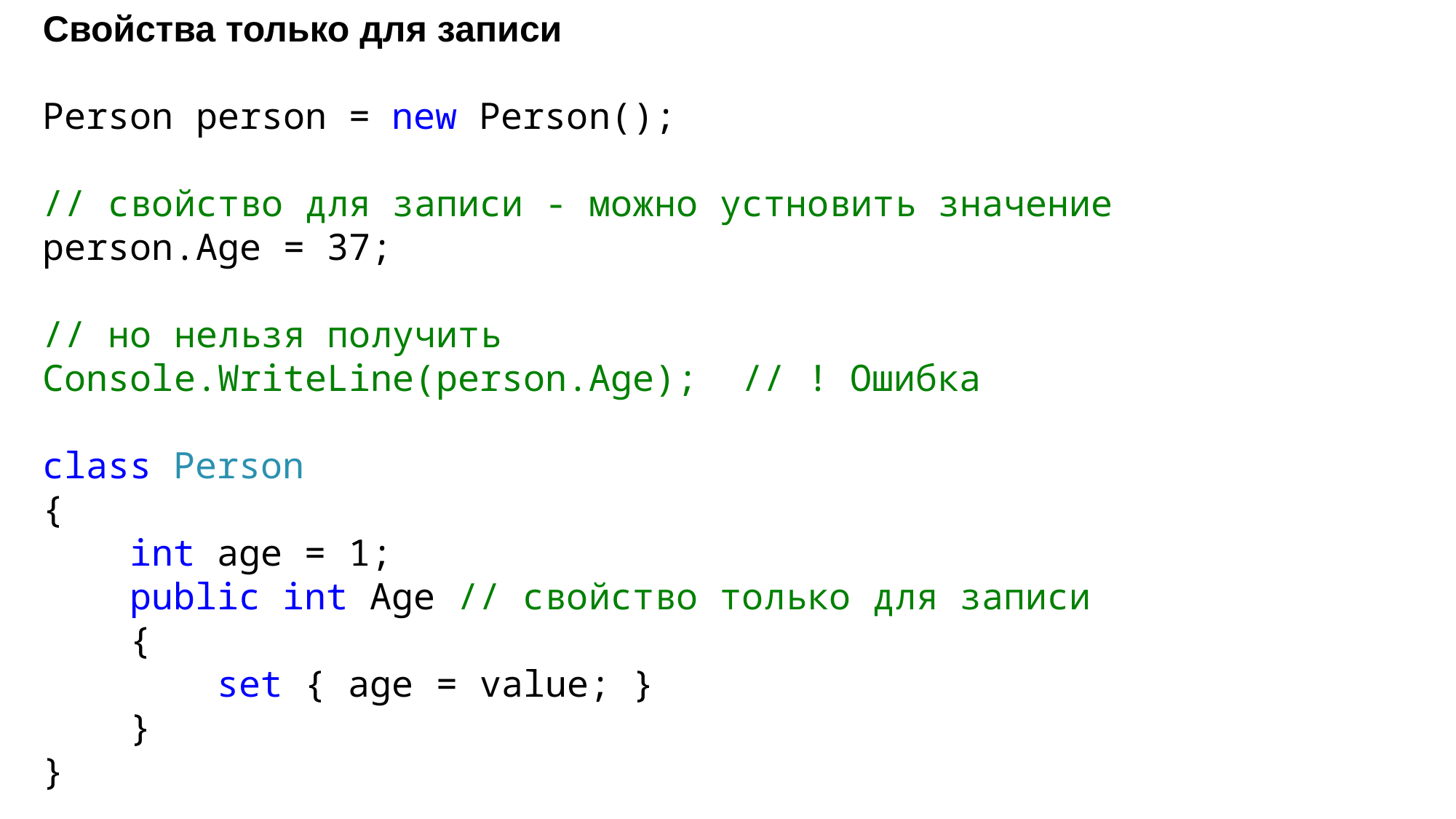

Свойства только для записи

Person person = new Person();

// свойство для записи - можно устновить значение
person.Age = 37;

// но нельзя получить
Console.WriteLine(person.Age);  // ! Ошибка

class Person
{
    int age = 1;
    public int Age // свойство только для записи
    {
        set { age = value; }
    }
}